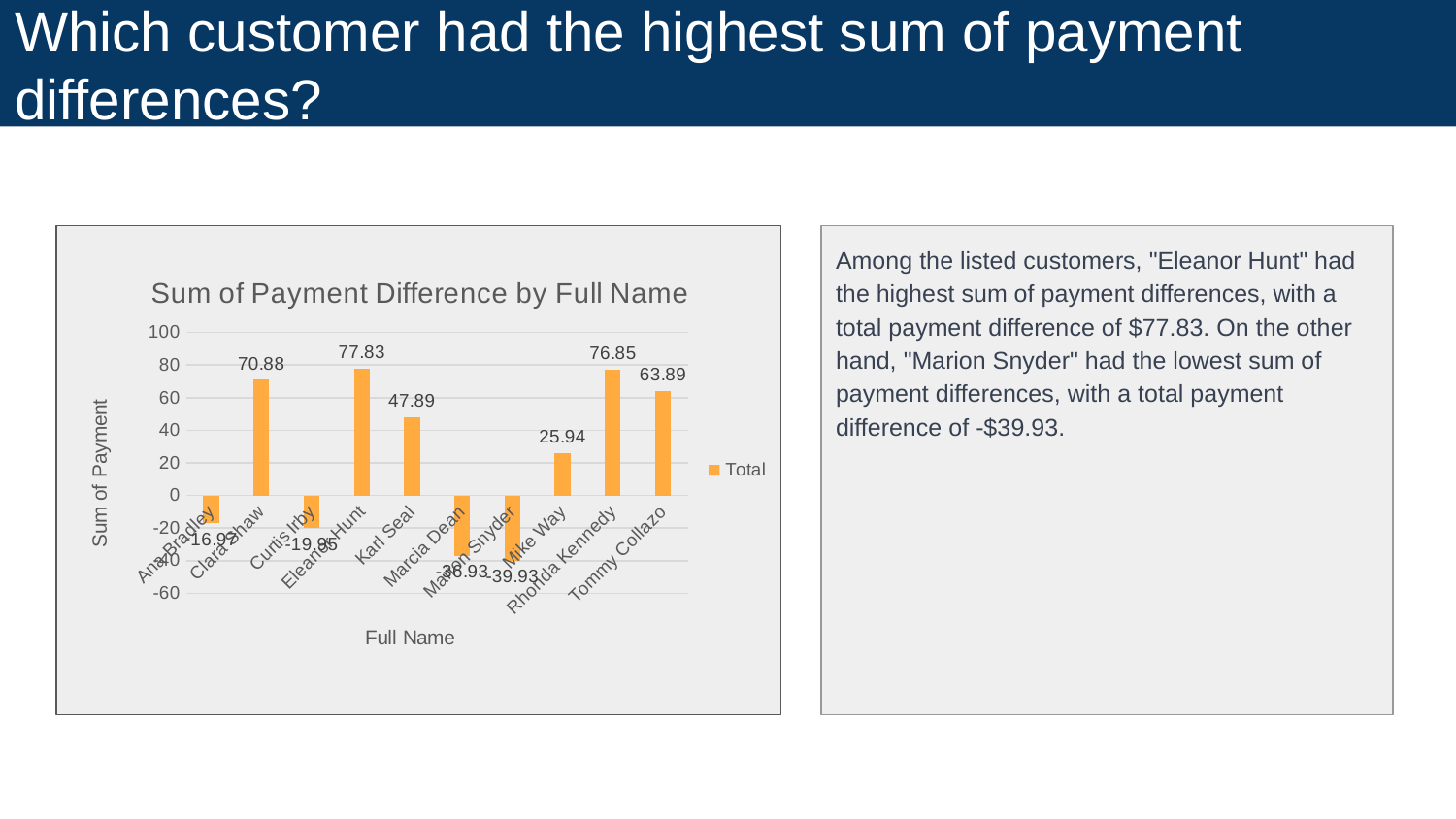

# Which customer had the highest sum of payment differences?

Among the listed customers, "Eleanor Hunt" had the highest sum of payment differences, with a total payment difference of $77.83. On the other hand, "Marion Snyder" had the lowest sum of payment differences, with a total payment difference of -$39.93.

### Chart: Sum of Payment Difference by Full Name

| Category | Total |
|---|---|
| Ana Bradley | -16.97 |
| Clara Shaw | 70.88 |
| Curtis Irby | -19.949999999999996 |
| Eleanor Hunt | 77.83000000000001 |
| Karl Seal | 47.89 |
| Marcia Dean | -36.93000000000001 |
| Marion Snyder | -39.92999999999999 |
| Mike Way | 25.94 |
| Rhonda Kennedy | 76.85 |
| Tommy Collazo | 63.89 |